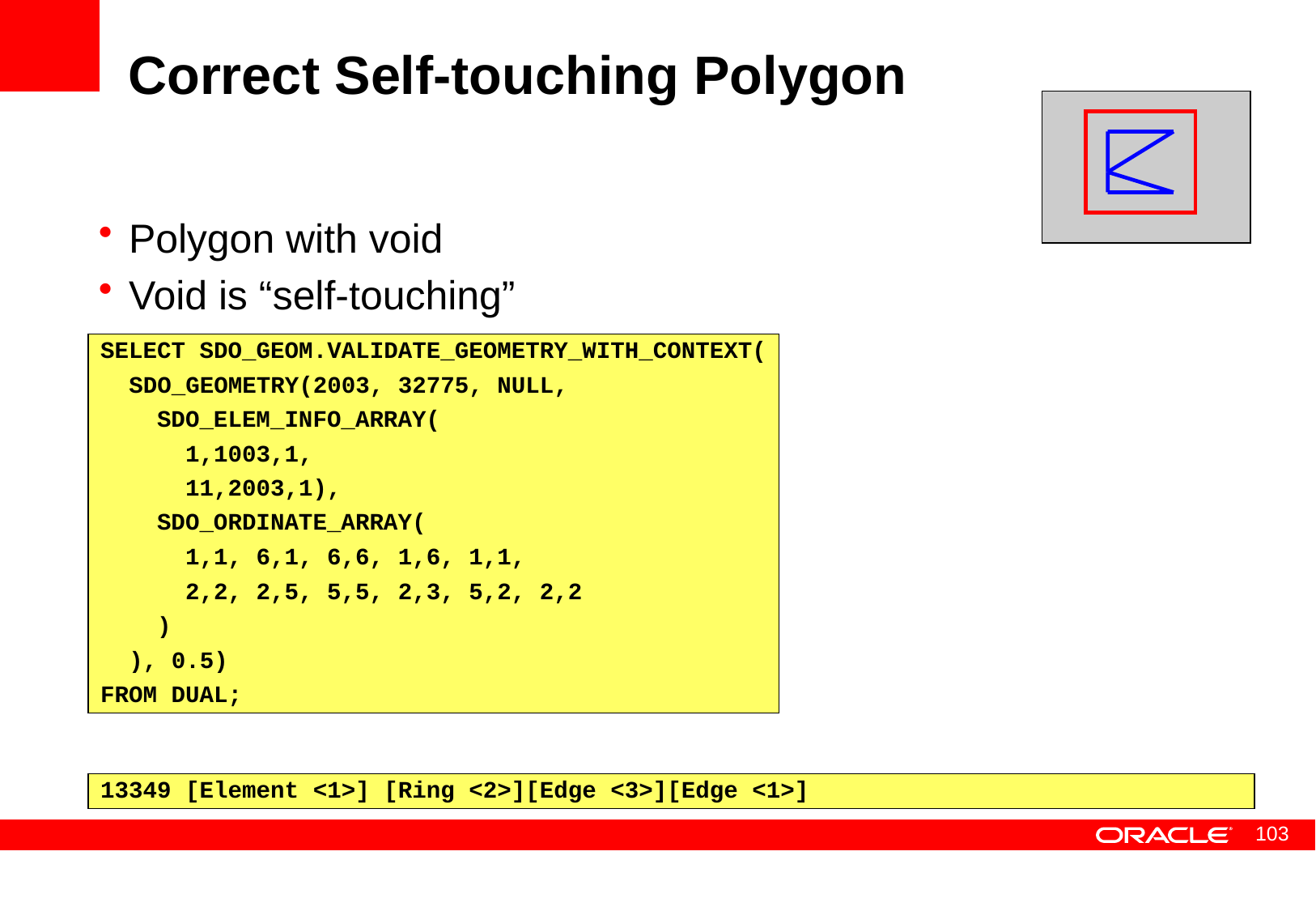

# Correct Self-touching Polygon

Polygon with void
Void is “self-touching”
SELECT SDO_GEOM.VALIDATE_GEOMETRY_WITH_CONTEXT(
  SDO_GEOMETRY(2003, 32775, NULL,
    SDO_ELEM_INFO_ARRAY(
      1,1003,1,
      11,2003,1),
    SDO_ORDINATE_ARRAY(
      1,1, 6,1, 6,6, 1,6, 1,1,
      2,2, 2,5, 5,5, 2,3, 5,2, 2,2
    )
  ), 0.5)
FROM DUAL;
13349 [Element <1>] [Ring <2>][Edge <3>][Edge <1>]